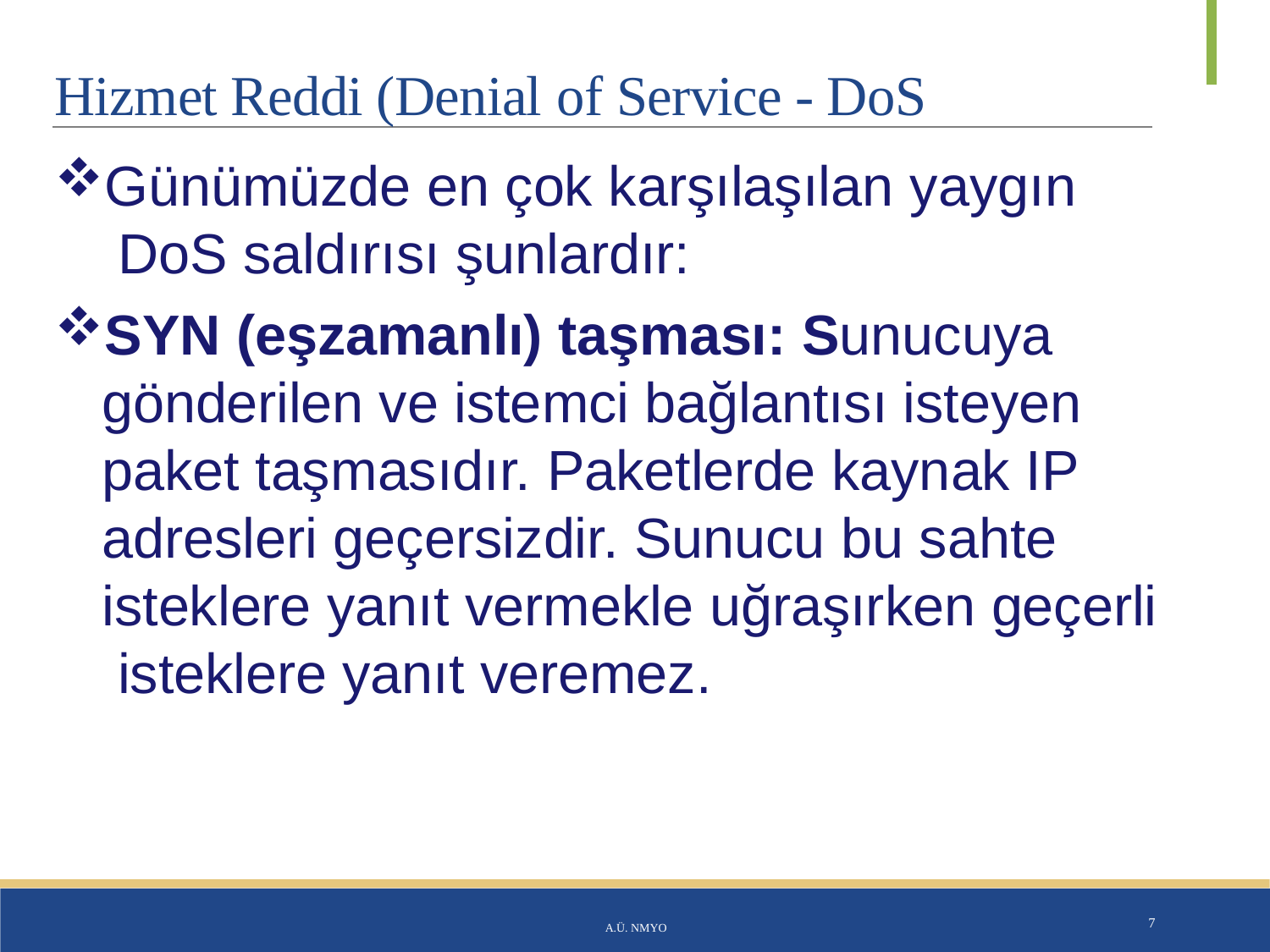

# Hizmet Reddi (Denial of Service - DoS
Günümüzde en çok karşılaşılan yaygın  DoS saldırısı şunlardır:
SYN (eşzamanlı) taşması: Sunucuya  gönderilen ve istemci bağlantısı isteyen  paket taşmasıdır. Paketlerde kaynak IP  adresleri geçersizdir. Sunucu bu sahte  isteklere yanıt vermekle uğraşırken geçerli  isteklere yanıt veremez.
A.Ü. NMYO
7